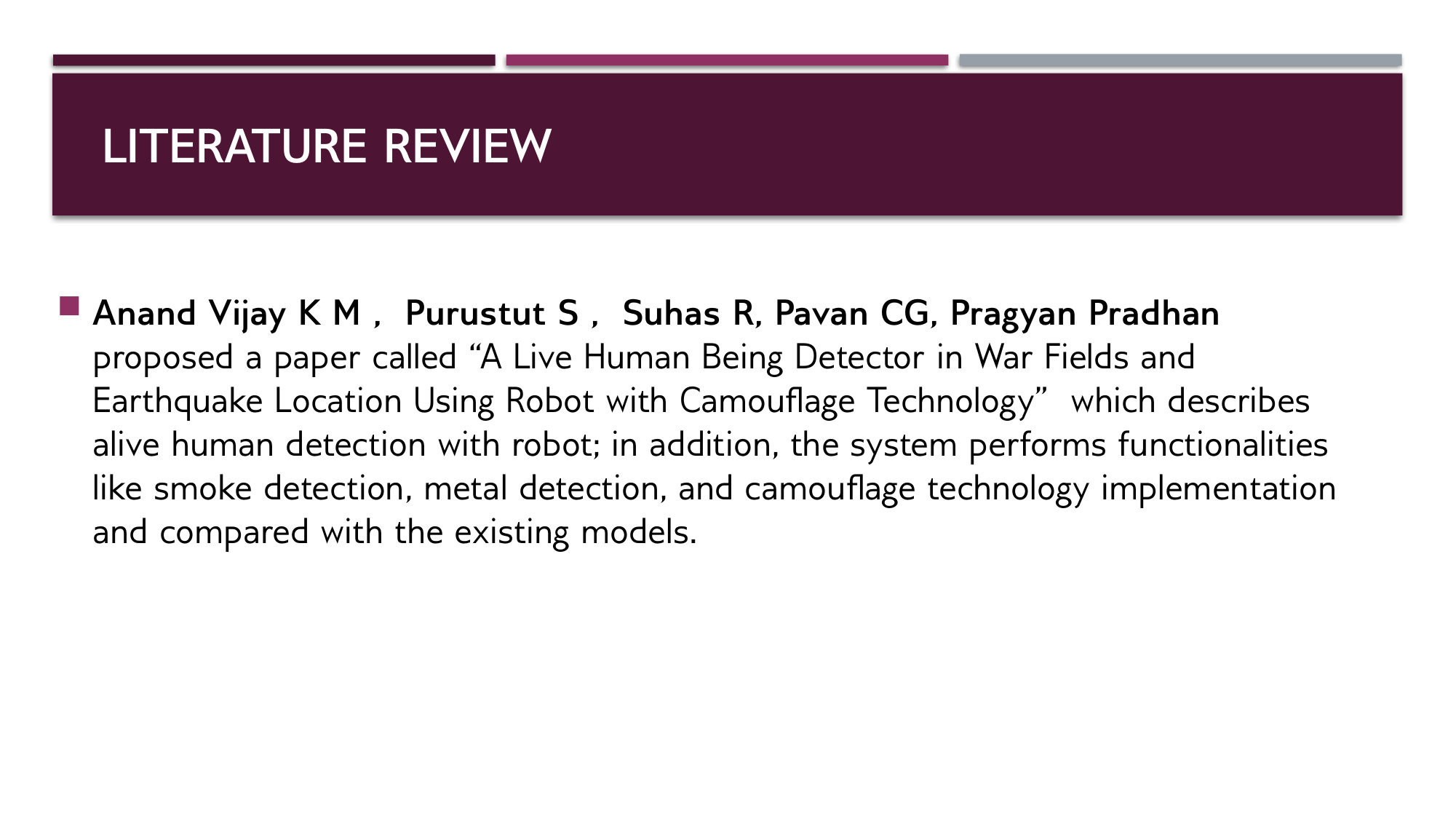

# Literature review
Anand Vijay K M ,  Purustut S ,  Suhas R, Pavan CG, Pragyan Pradhan proposed a paper called “A Live Human Being Detector in War Fields and Earthquake Location Using Robot with Camouflage Technology”  which describes alive human detection with robot; in addition, the system performs functionalities like smoke detection, metal detection, and camouflage technology implementation and compared with the existing models.